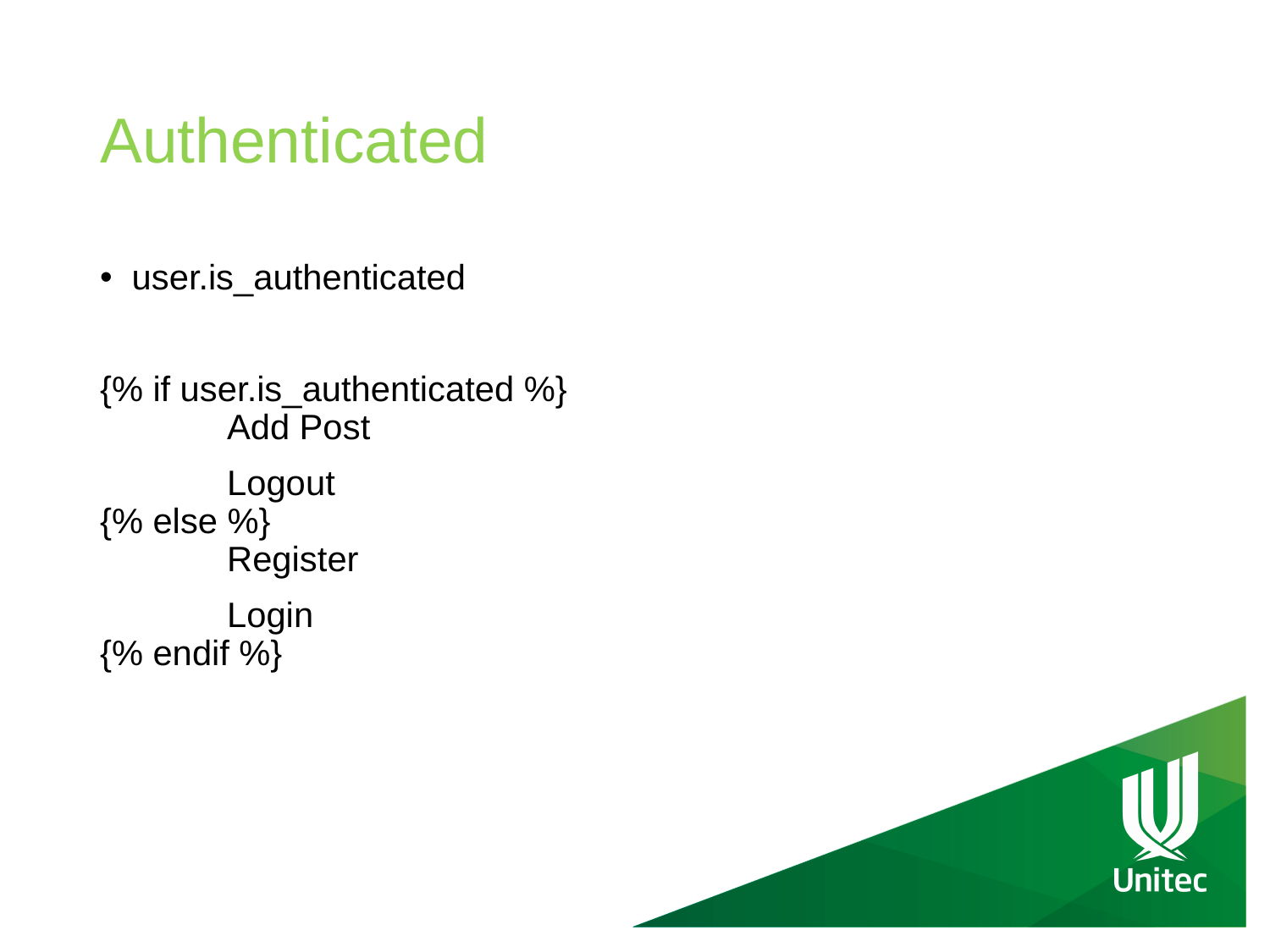

# Authenticated
user.is_authenticated

{% if user.is_authenticated %}
	Add Post
	Logout
{% else %}
	Register
	Login
{% endif %}